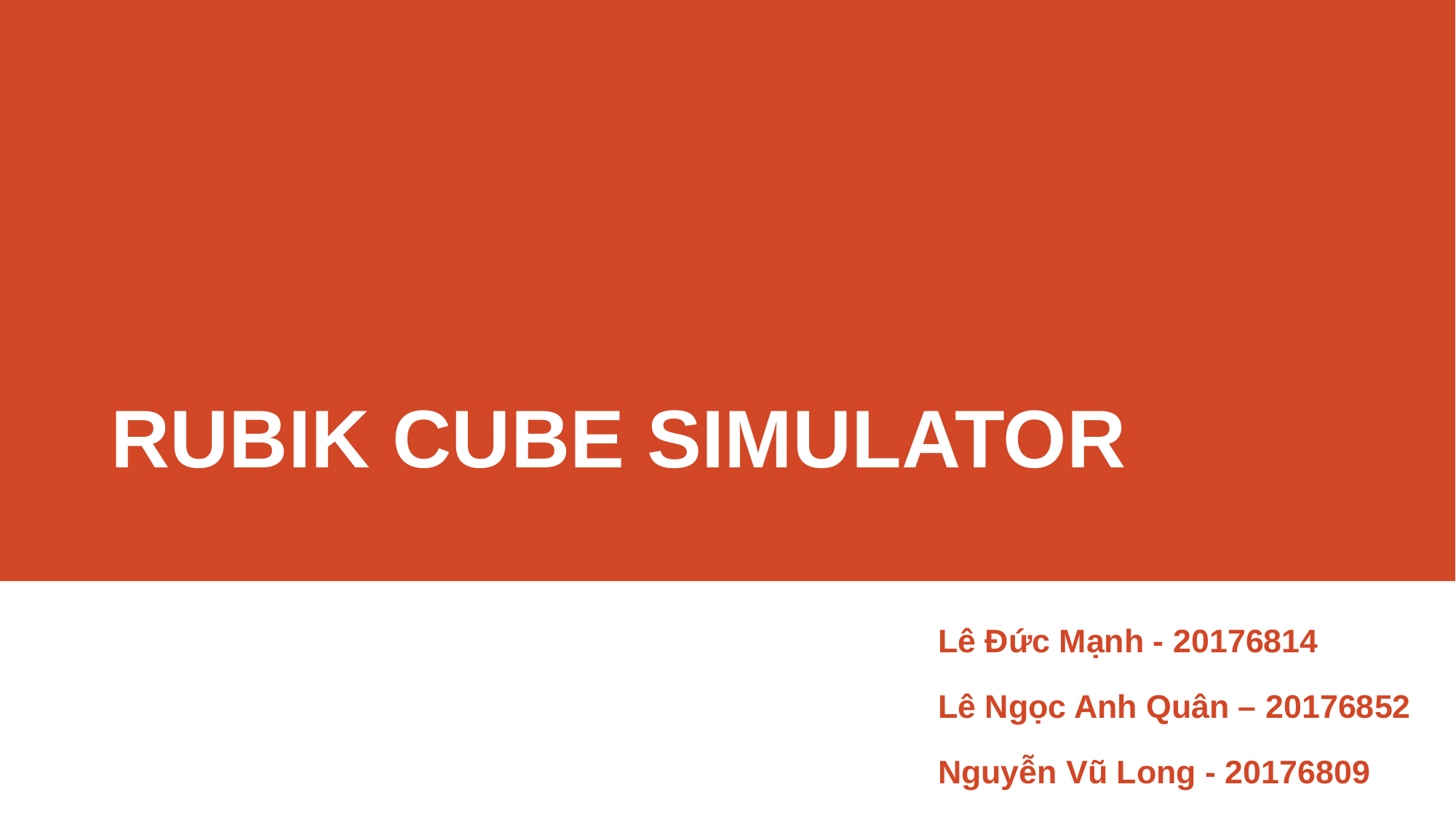

# RUBIK CUBE SIMULATOR
Lê Đức Mạnh - 20176814
Lê Ngọc Anh Quân – 20176852
Nguyễn Vũ Long - 20176809